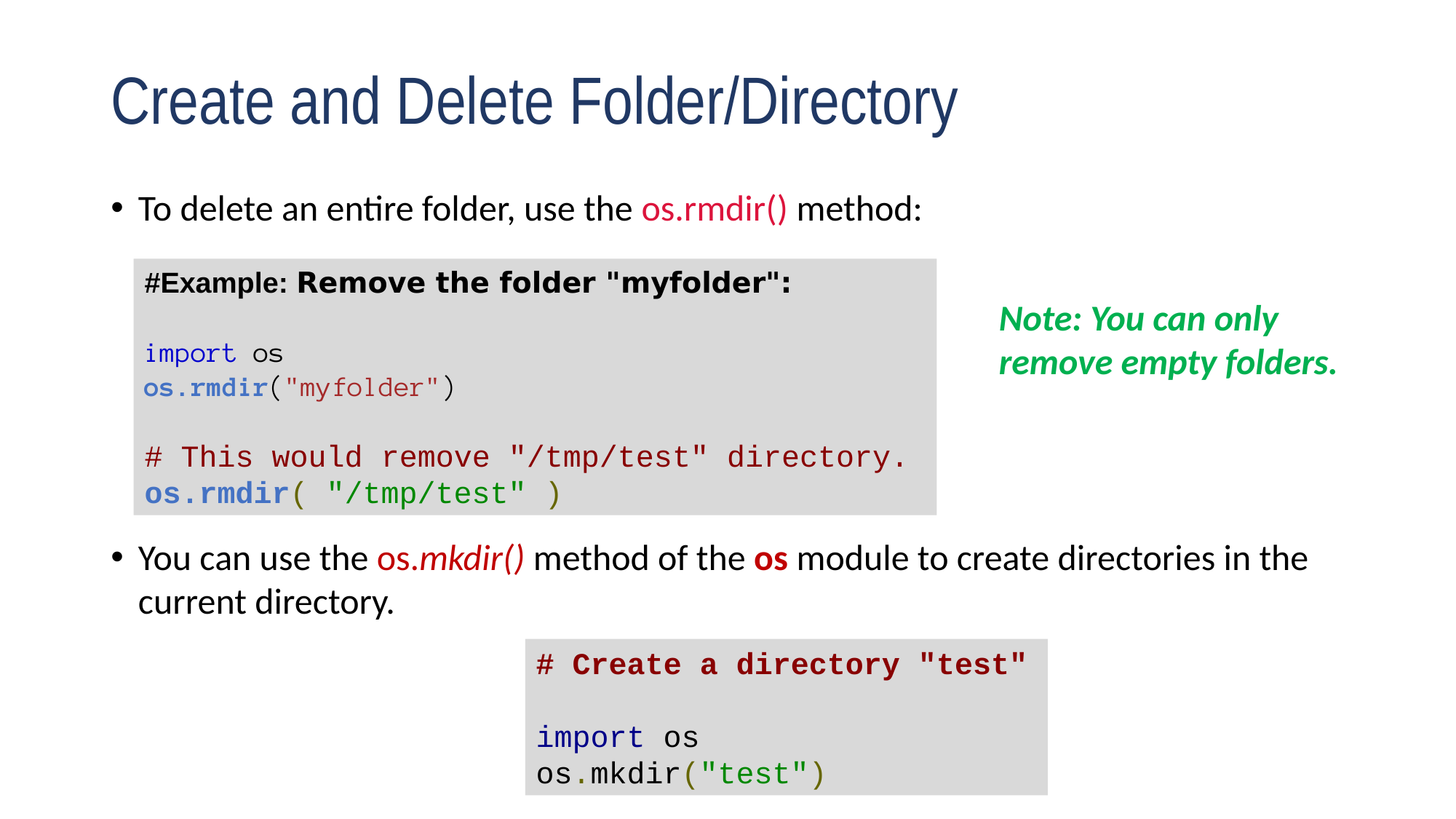

# Create and Delete Folder/Directory
To delete an entire folder, use the os.rmdir() method:

You can use the os.mkdir() method of the os module to create directories in the current directory.

#Example: Remove the folder "myfolder":

import os
os.rmdir("myfolder")

# This would remove "/tmp/test" directory.
os.rmdir( "/tmp/test" )
Note: You can only remove empty folders.
# Create a directory "test"

import os
os.mkdir("test")